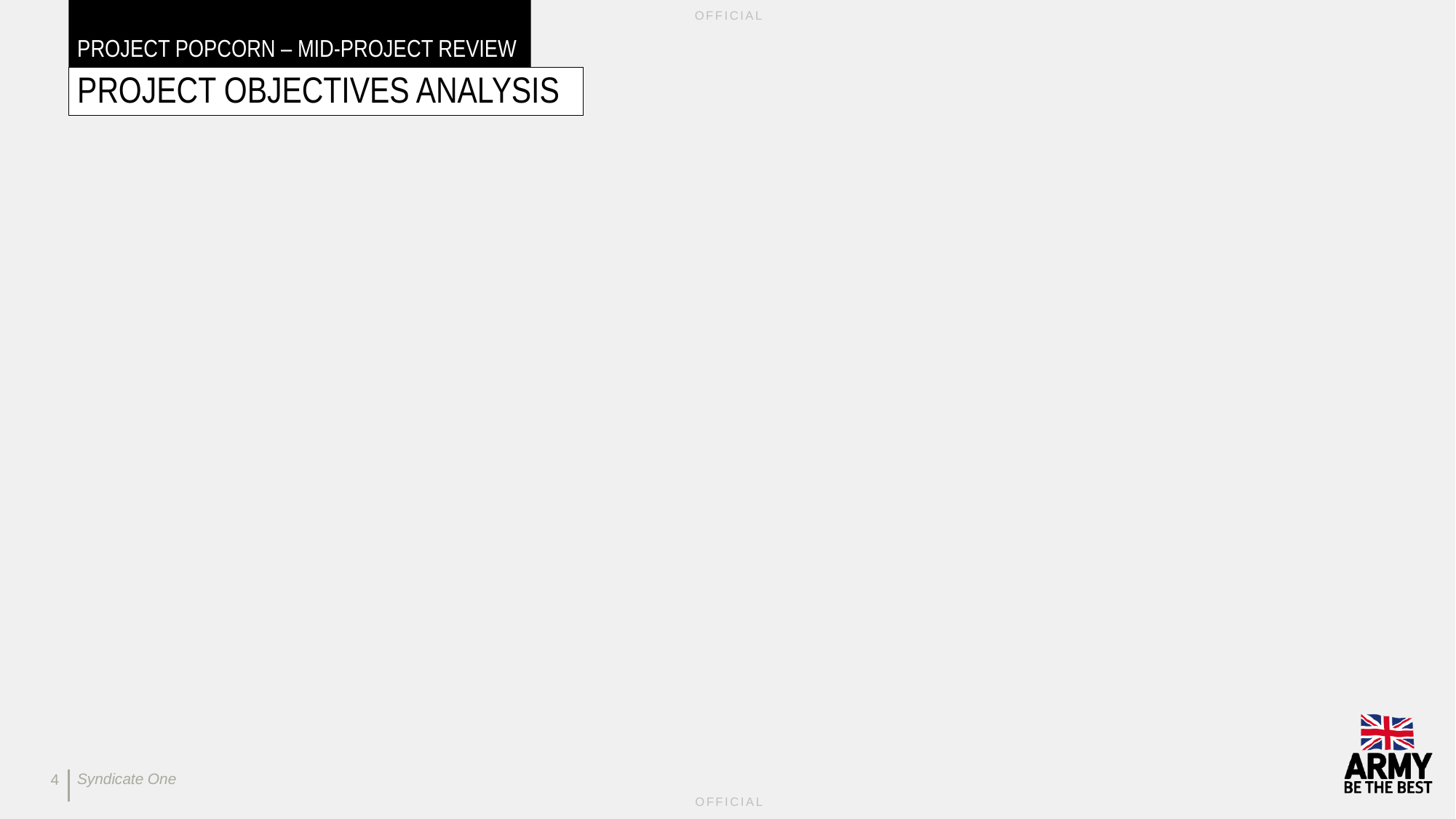

official
# Project Popcorn – mid-Project review
Project objectives analysis

4
Syndicate One
official